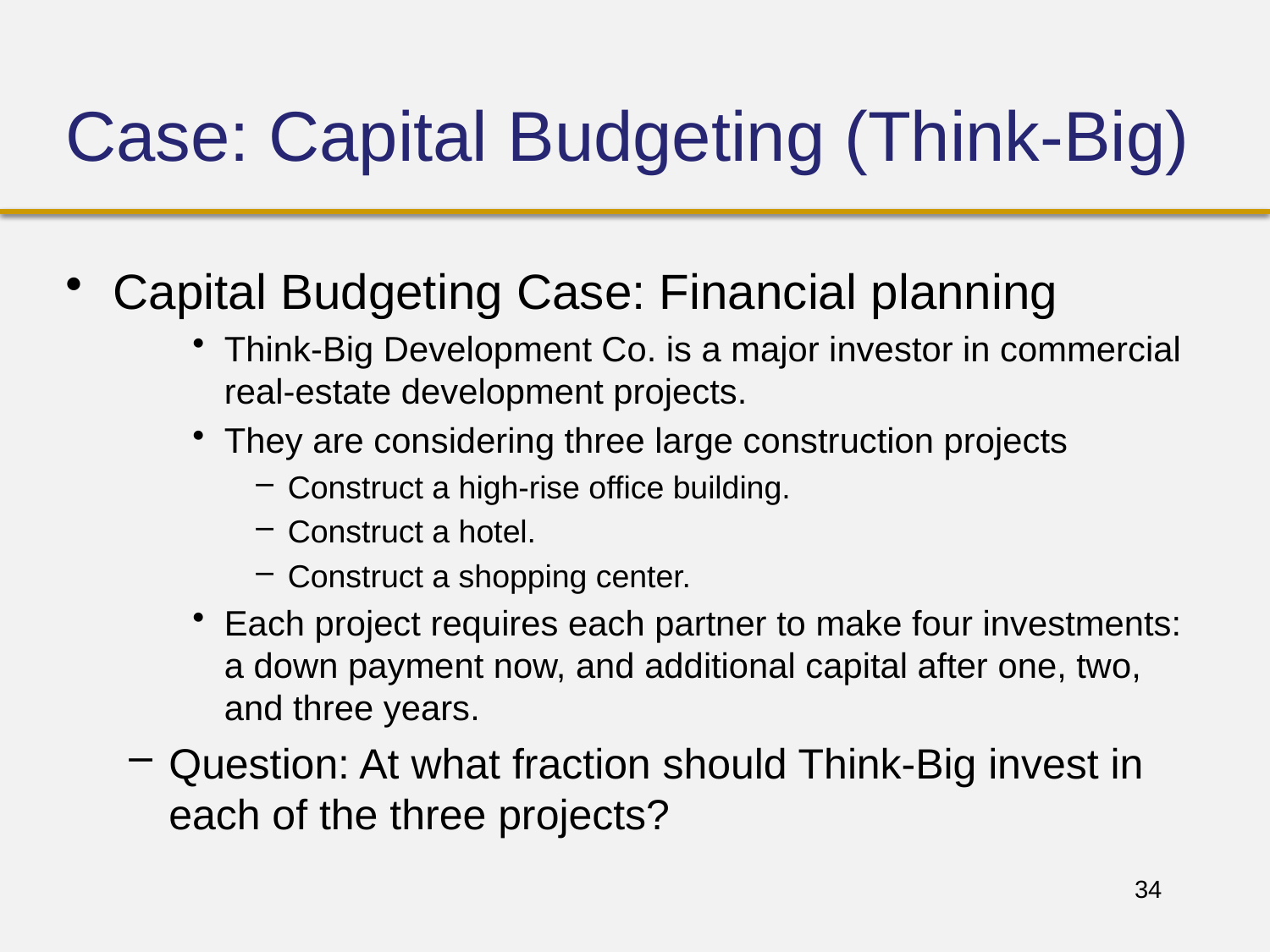

# Case: Capital Budgeting (Think-Big)
Capital Budgeting Case: Financial planning
Think-Big Development Co. is a major investor in commercial real-estate development projects.
They are considering three large construction projects
Construct a high-rise office building.
Construct a hotel.
Construct a shopping center.
Each project requires each partner to make four investments: a down payment now, and additional capital after one, two, and three years.
Question: At what fraction should Think-Big invest in each of the three projects?

34